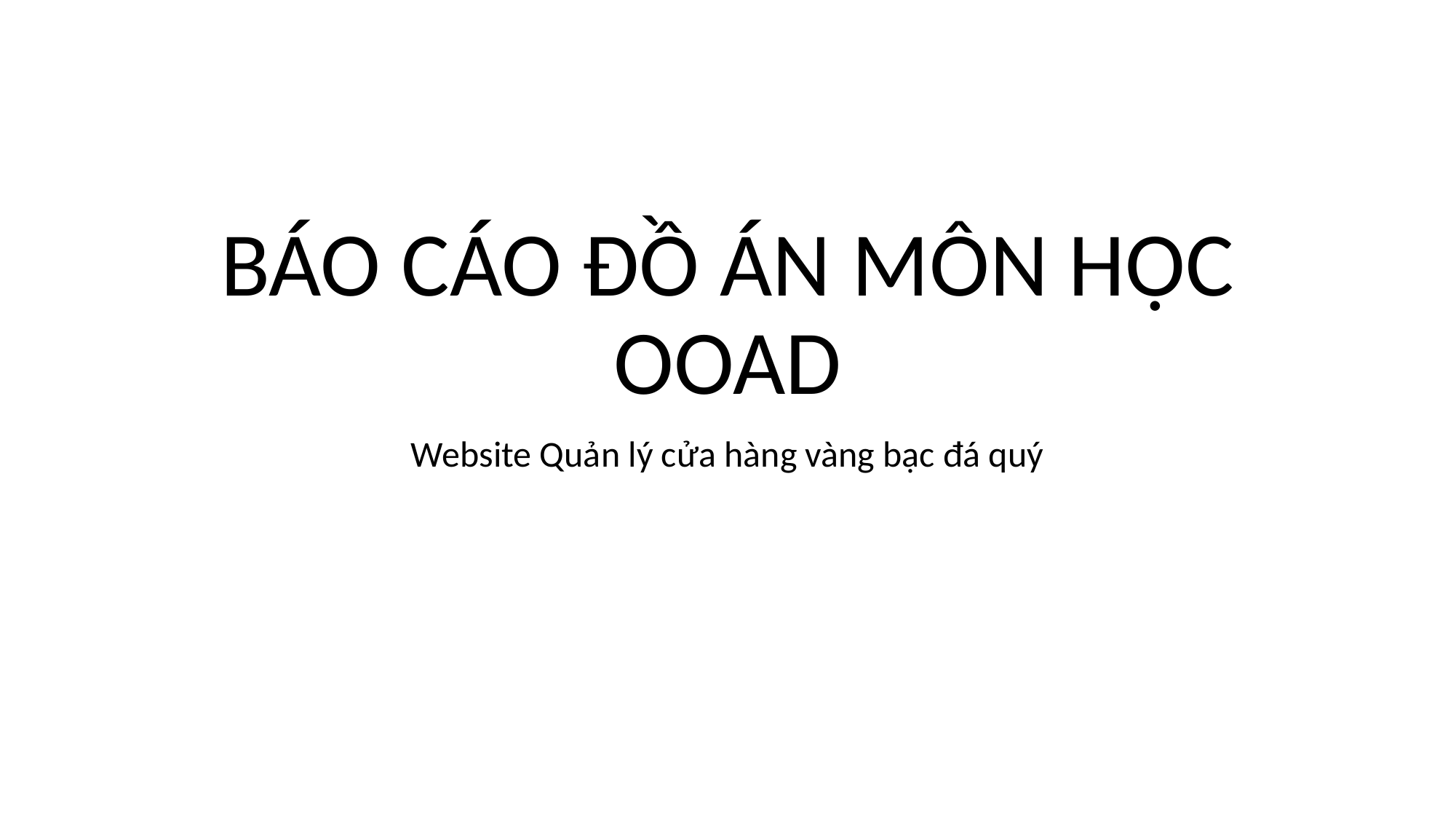

# BÁO CÁO ĐỒ ÁN MÔN HỌC OOAD
Website Quản lý cửa hàng vàng bạc đá quý